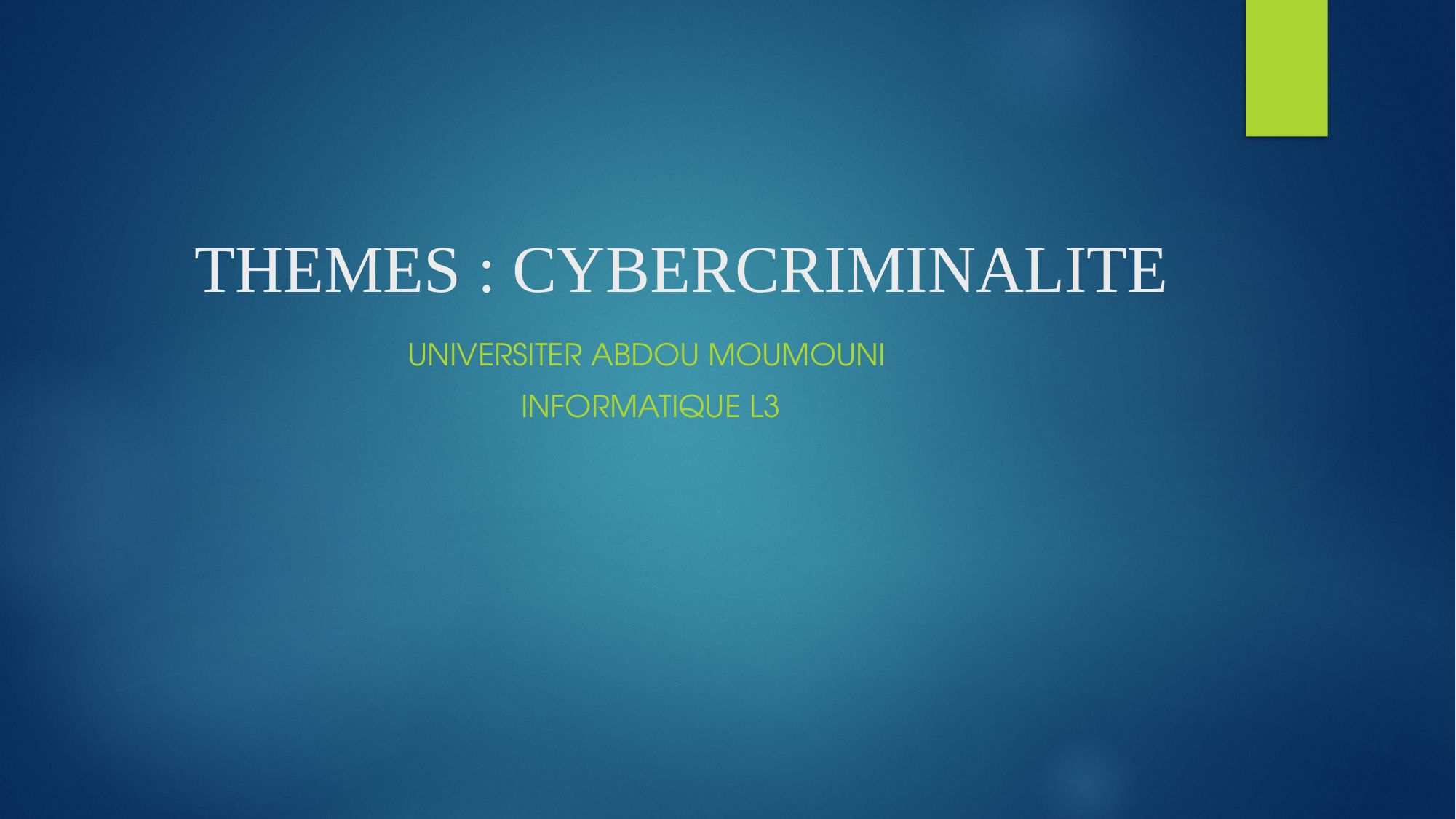

# THEMES : CYBERCRIMINALITE
UNIVERSITER ABDOU MOUMOUNI
INFORMATIQUE L3